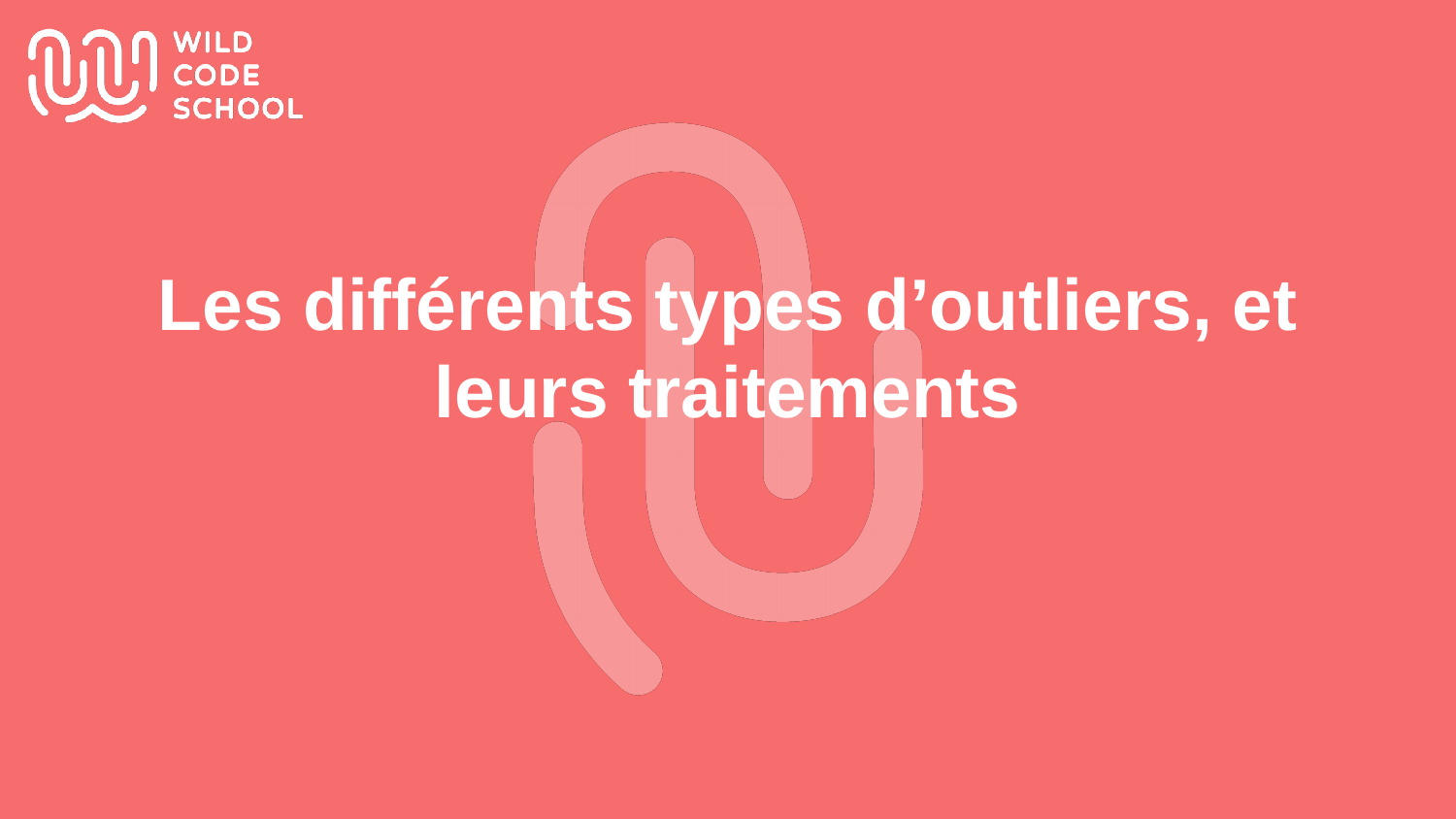

# Les différents types d’outliers, et leurs traitements